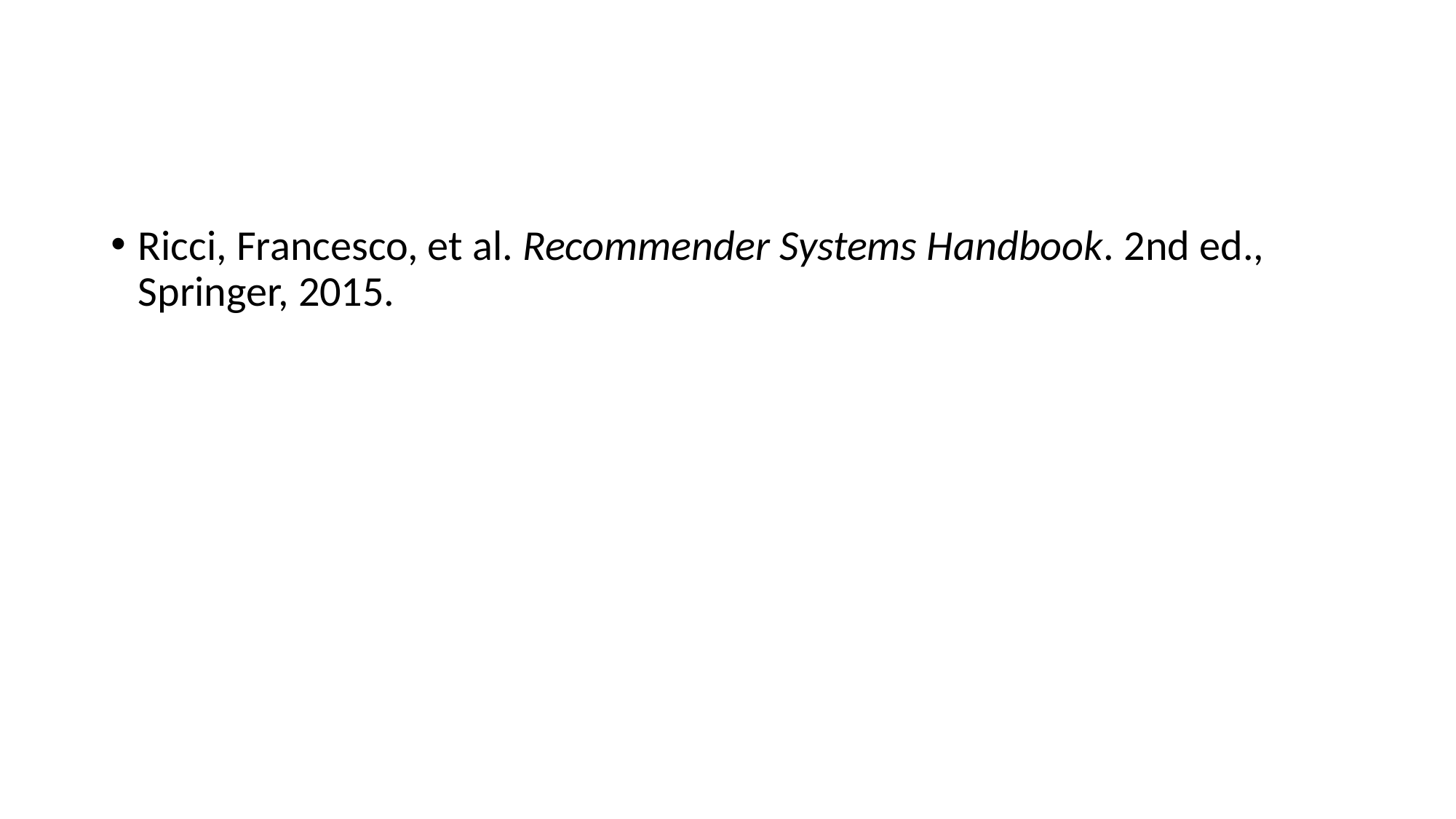

Ricci, Francesco, et al. Recommender Systems Handbook. 2nd ed., Springer, 2015.